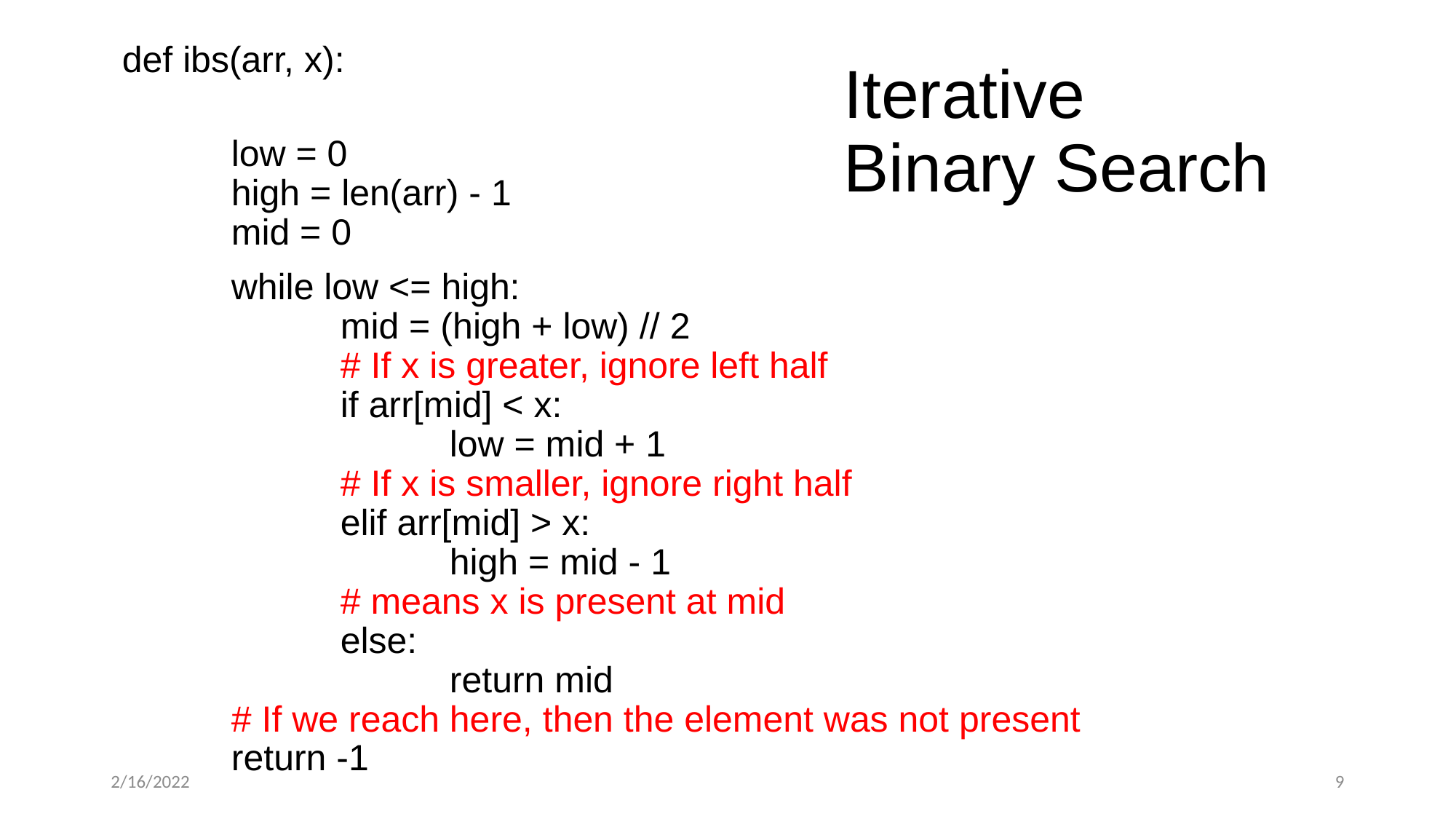

def ibs(arr, x):
	low = 0
	high = len(arr) - 1
	mid = 0
	while low <= high:
		mid = (high + low) // 2
		# If x is greater, ignore left half
		if arr[mid] < x:
			low = mid + 1
		# If x is smaller, ignore right half
		elif arr[mid] > x:
			high = mid - 1
		# means x is present at mid
		else:
			return mid
	# If we reach here, then the element was not present
	return -1
# Iterative Binary Search
2/16/2022
9